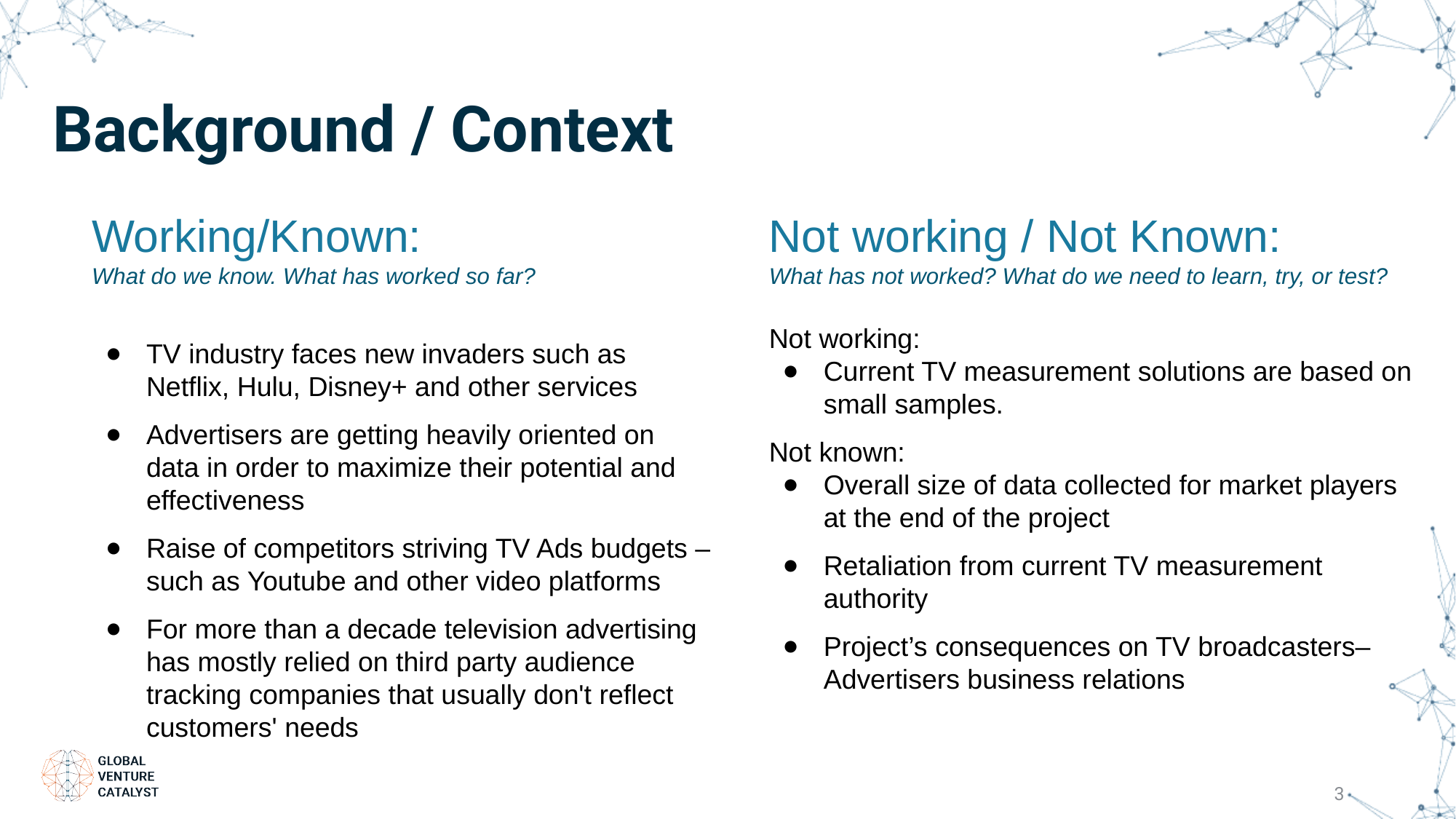

# Background / Context
Working/Known:
What do we know. What has worked so far?

TV industry faces new invaders such as Netflix, Hulu, Disney+ and other services
Advertisers are getting heavily oriented on data in order to maximize their potential and effectiveness
Raise of competitors striving TV Ads budgets – such as Youtube and other video platforms
For more than a decade television advertising has mostly relied on third party audience tracking companies that usually don't reflect customers' needs
Not working / Not Known:
What has not worked? What do we need to learn, try, or test?

Not working:
Current TV measurement solutions are based on small samples.
Not known:
Overall size of data collected for market players at the end of the project
Retaliation from current TV measurement authority
Project’s consequences on TV broadcasters– Advertisers business relations
3